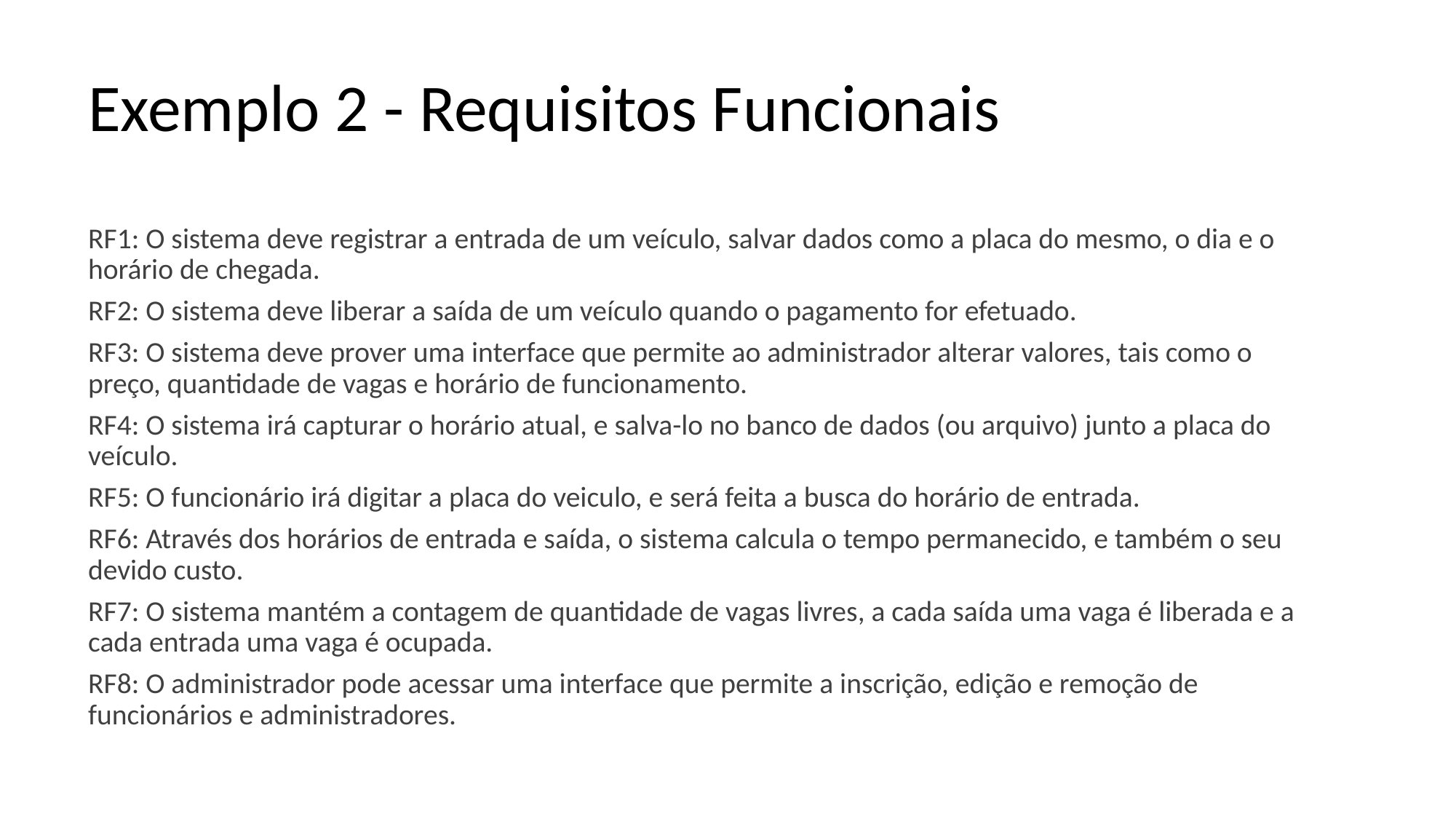

# Exemplo 2 - Requisitos Funcionais
RF1: O sistema deve registrar a entrada de um veículo, salvar dados como a placa do mesmo, o dia e o horário de chegada.
RF2: O sistema deve liberar a saída de um veículo quando o pagamento for efetuado.
RF3: O sistema deve prover uma interface que permite ao administrador alterar valores, tais como o preço, quantidade de vagas e horário de funcionamento.
RF4: O sistema irá capturar o horário atual, e salva-lo no banco de dados (ou arquivo) junto a placa do veículo.
RF5: O funcionário irá digitar a placa do veiculo, e será feita a busca do horário de entrada.
RF6: Através dos horários de entrada e saída, o sistema calcula o tempo permanecido, e também o seu devido custo.
RF7: O sistema mantém a contagem de quantidade de vagas livres, a cada saída uma vaga é liberada e a cada entrada uma vaga é ocupada.
RF8: O administrador pode acessar uma interface que permite a inscrição, edição e remoção de funcionários e administradores.